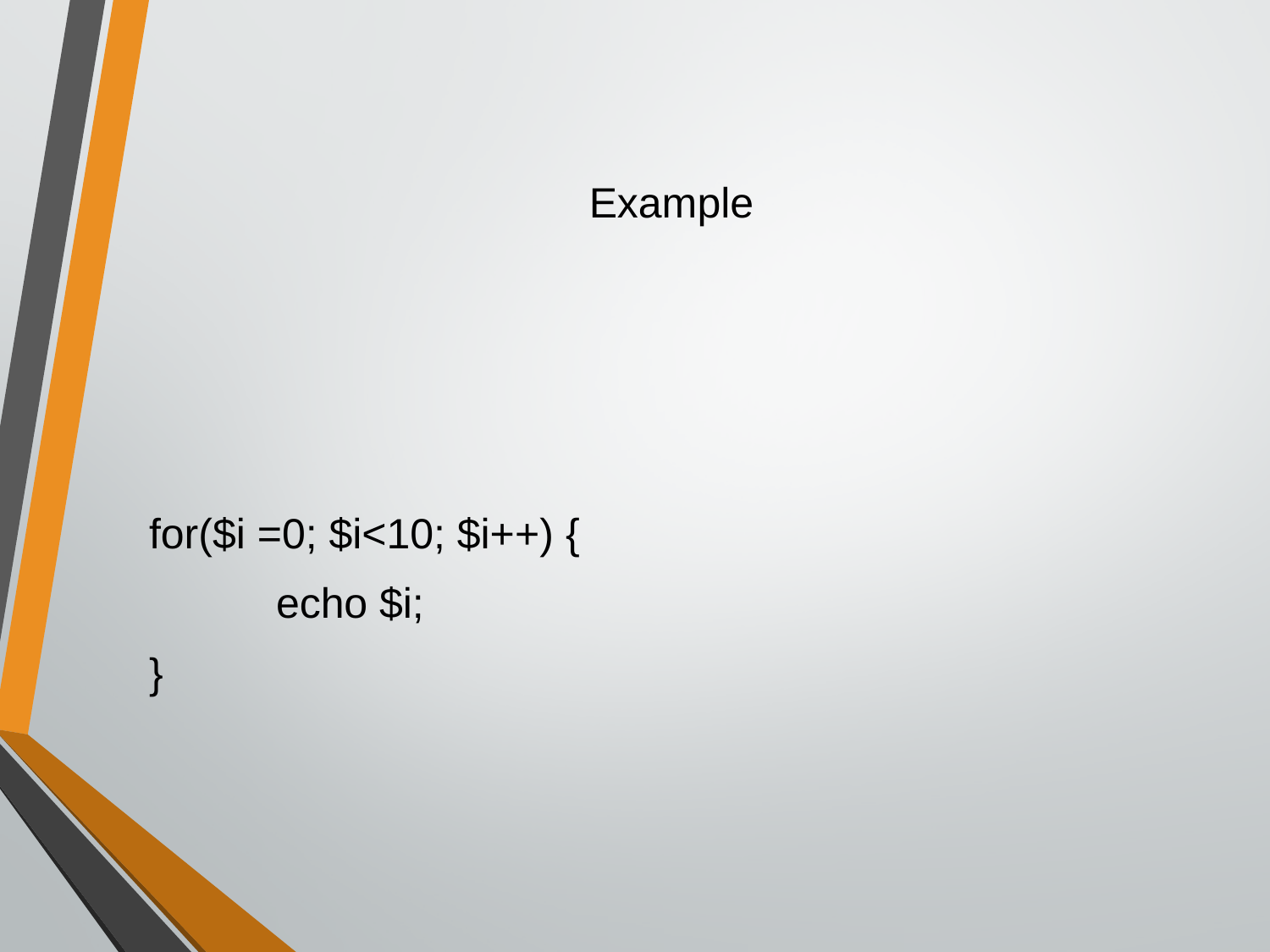

# Example
for($i =0; $i<10; $i++) {
	echo $i;
}